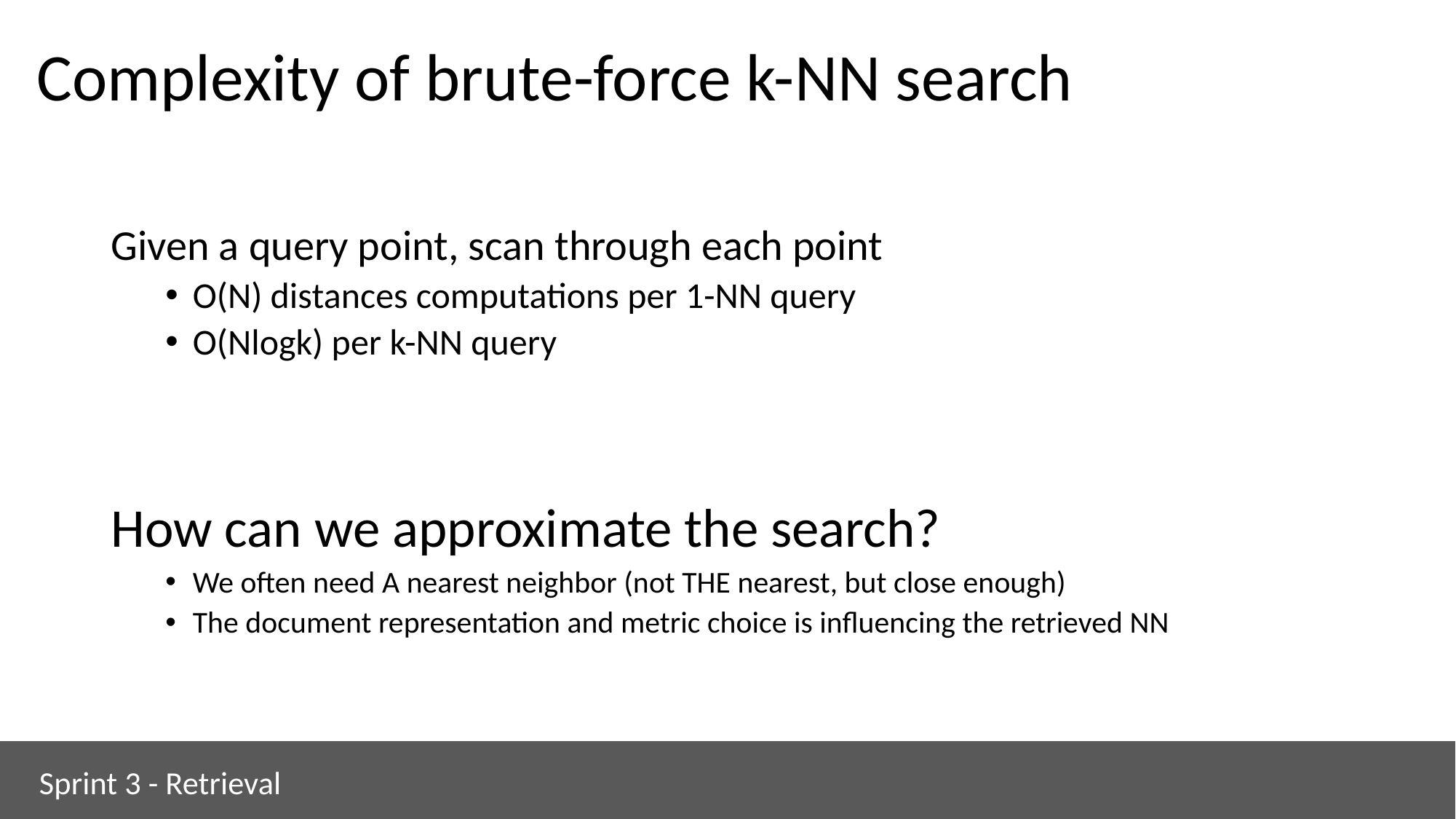

# Complexity of brute-force k-NN search
Given a query point, scan through each point
O(N) distances computations per 1-NN query
O(Nlogk) per k-NN query

How can we approximate the search?
We often need A nearest neighbor (not THE nearest, but close enough)
The document representation and metric choice is influencing the retrieved NN

Sprint 3 - Retrieval